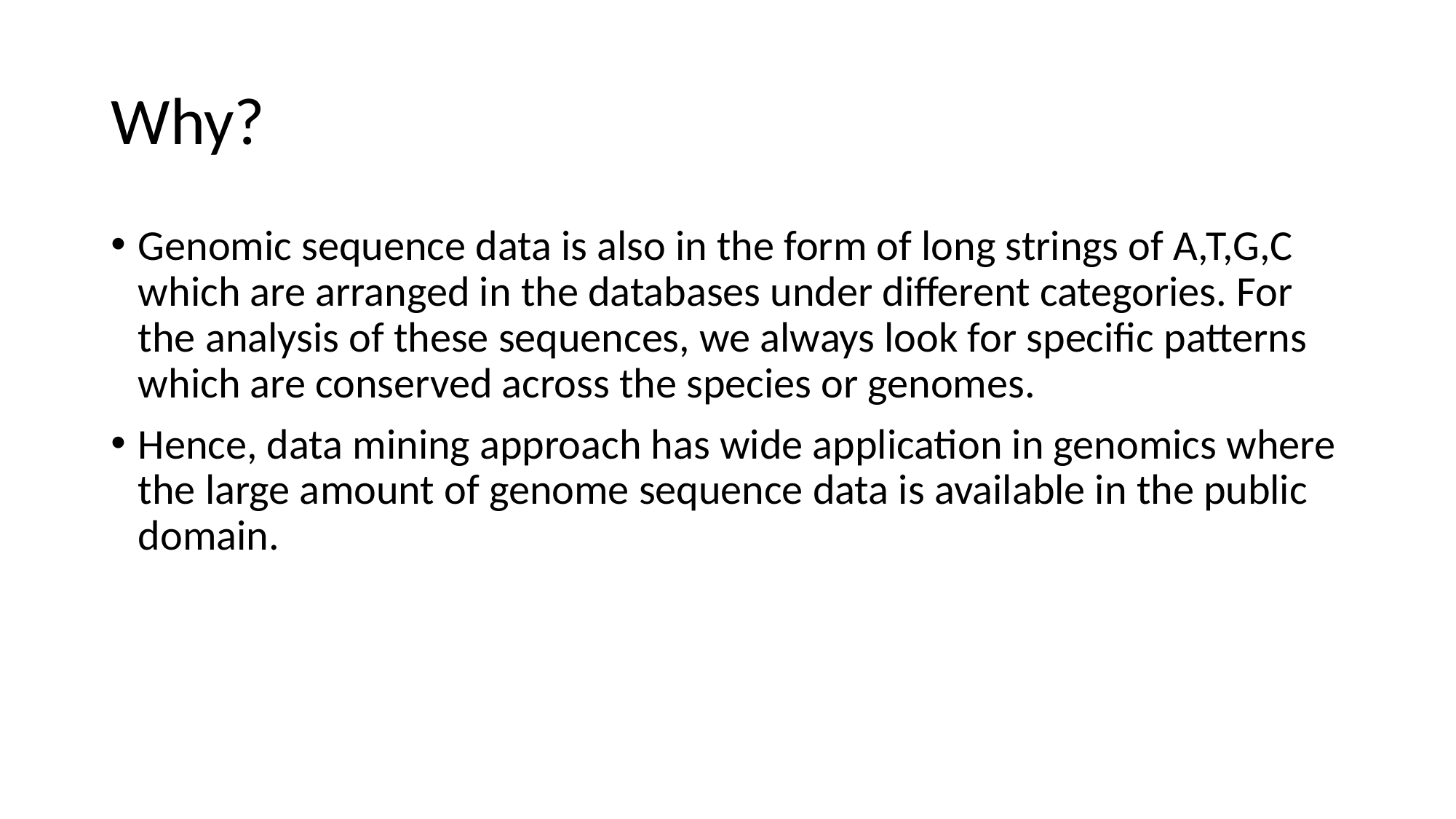

# Why?
Genomic sequence data is also in the form of long strings of A,T,G,C which are arranged in the databases under different categories. For the analysis of these sequences, we always look for specific patterns which are conserved across the species or genomes.
Hence, data mining approach has wide application in genomics where the large amount of genome sequence data is available in the public domain.